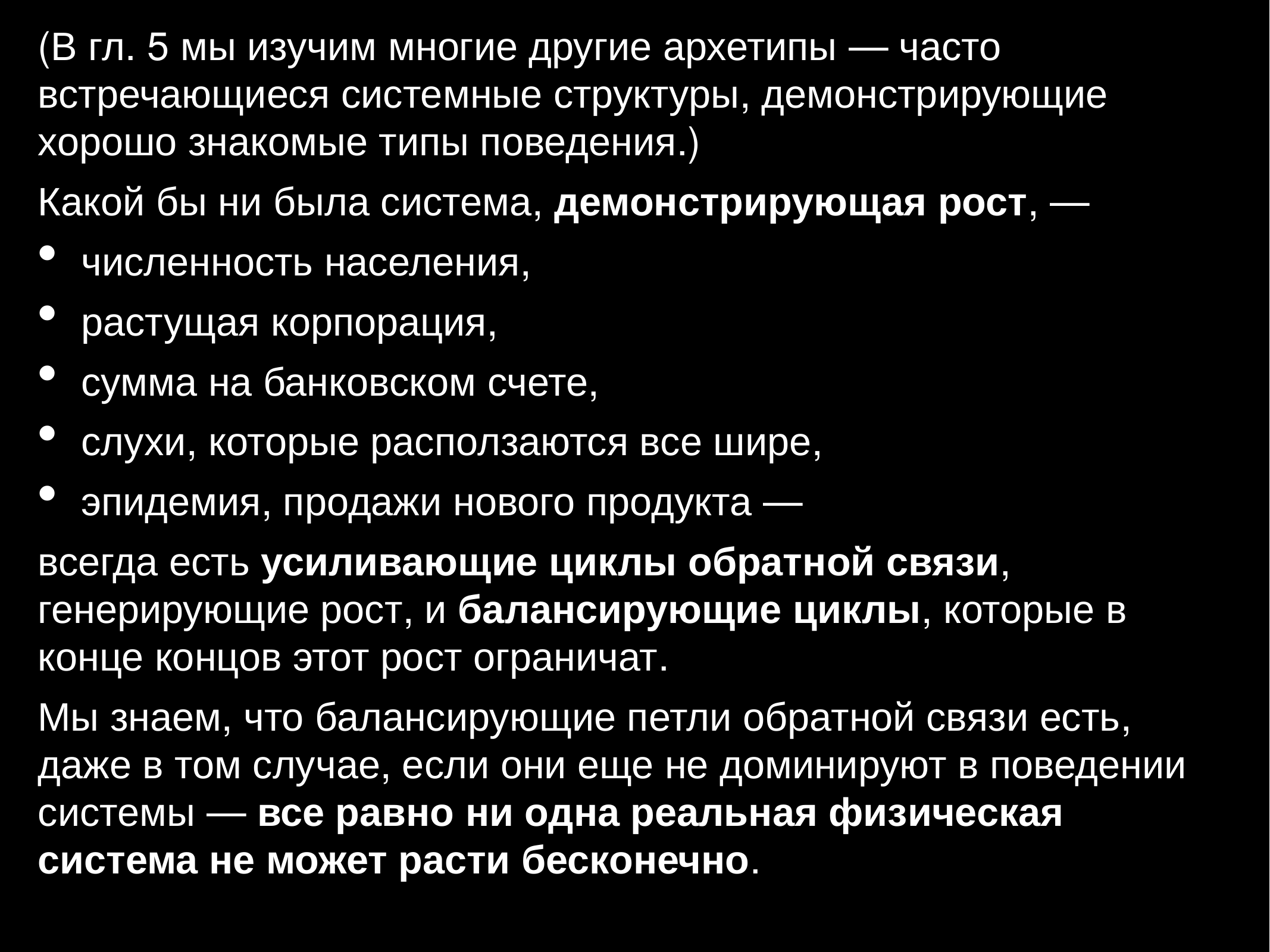

31
(В гл. 5 мы изучим многие другие архетипы — часто встречающиеся системные структуры, демонстрирующие хорошо знакомые типы поведения.)
Какой бы ни была система, демонстрирующая рост, —
численность населения,
растущая корпорация,
сумма на банковском счете,
слухи, которые расползаются все шире,
эпидемия, продажи нового продукта —
всегда есть усиливающие циклы обратной связи, генерирующие рост, и балансирующие циклы, которые в конце концов этот рост ограничат.
Мы знаем, что балансирующие петли обратной связи есть, даже в том случае, если они еще не доминируют в поведении системы — все равно ни одна реальная физическая система не может расти бесконечно.